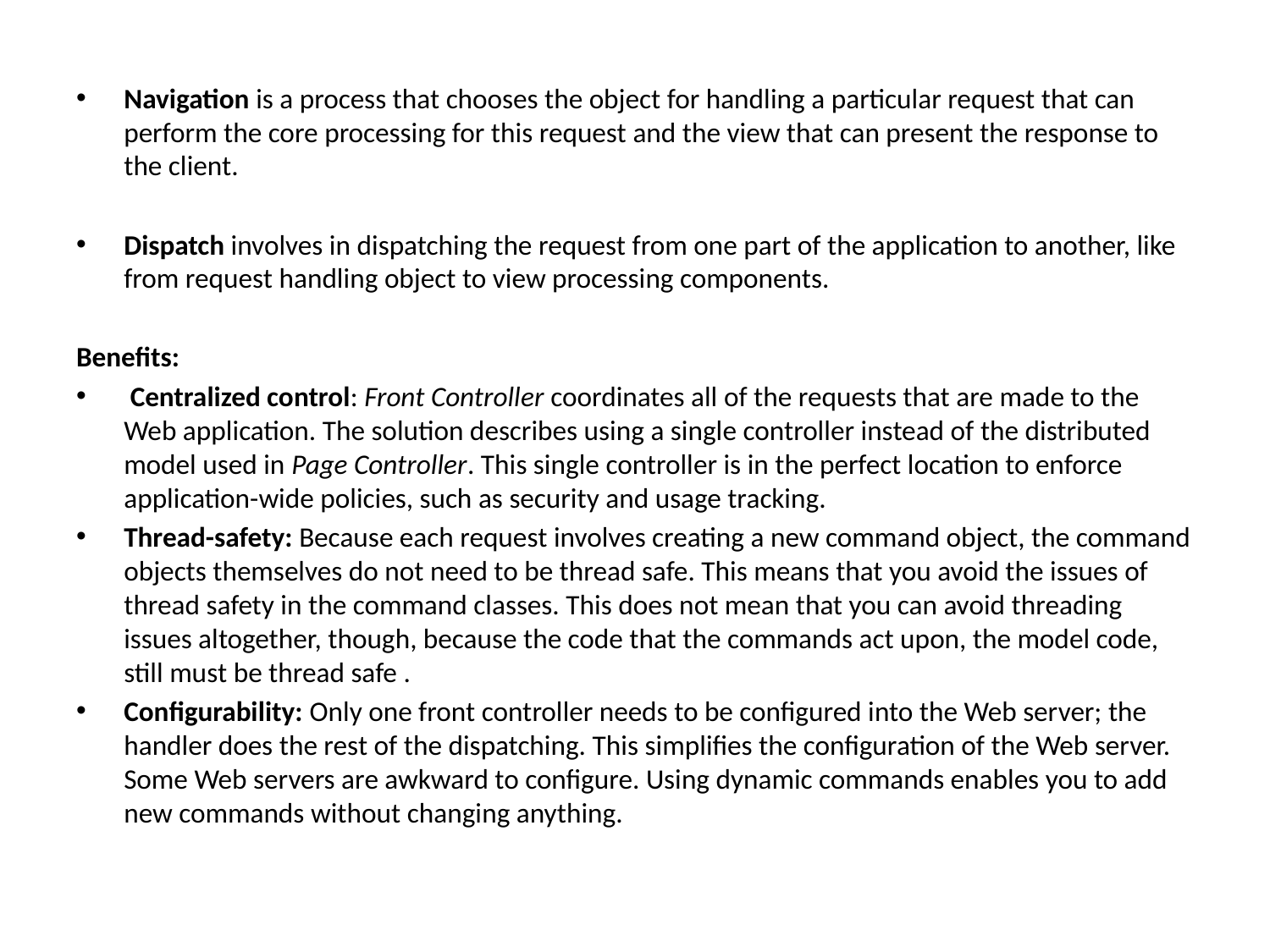

Navigation is a process that chooses the object for handling a particular request that can perform the core processing for this request and the view that can present the response to the client.

Dispatch involves in dispatching the request from one part of the application to another, like from request handling object to view processing components.

Benefits:
 Centralized control: Front Controller coordinates all of the requests that are made to the Web application. The solution describes using a single controller instead of the distributed model used in Page Controller. This single controller is in the perfect location to enforce application-wide policies, such as security and usage tracking.
Thread-safety: Because each request involves creating a new command object, the command objects themselves do not need to be thread safe. This means that you avoid the issues of thread safety in the command classes. This does not mean that you can avoid threading issues altogether, though, because the code that the commands act upon, the model code, still must be thread safe .
Configurability: Only one front controller needs to be configured into the Web server; the handler does the rest of the dispatching. This simplifies the configuration of the Web server. Some Web servers are awkward to configure. Using dynamic commands enables you to add new commands without changing anything.